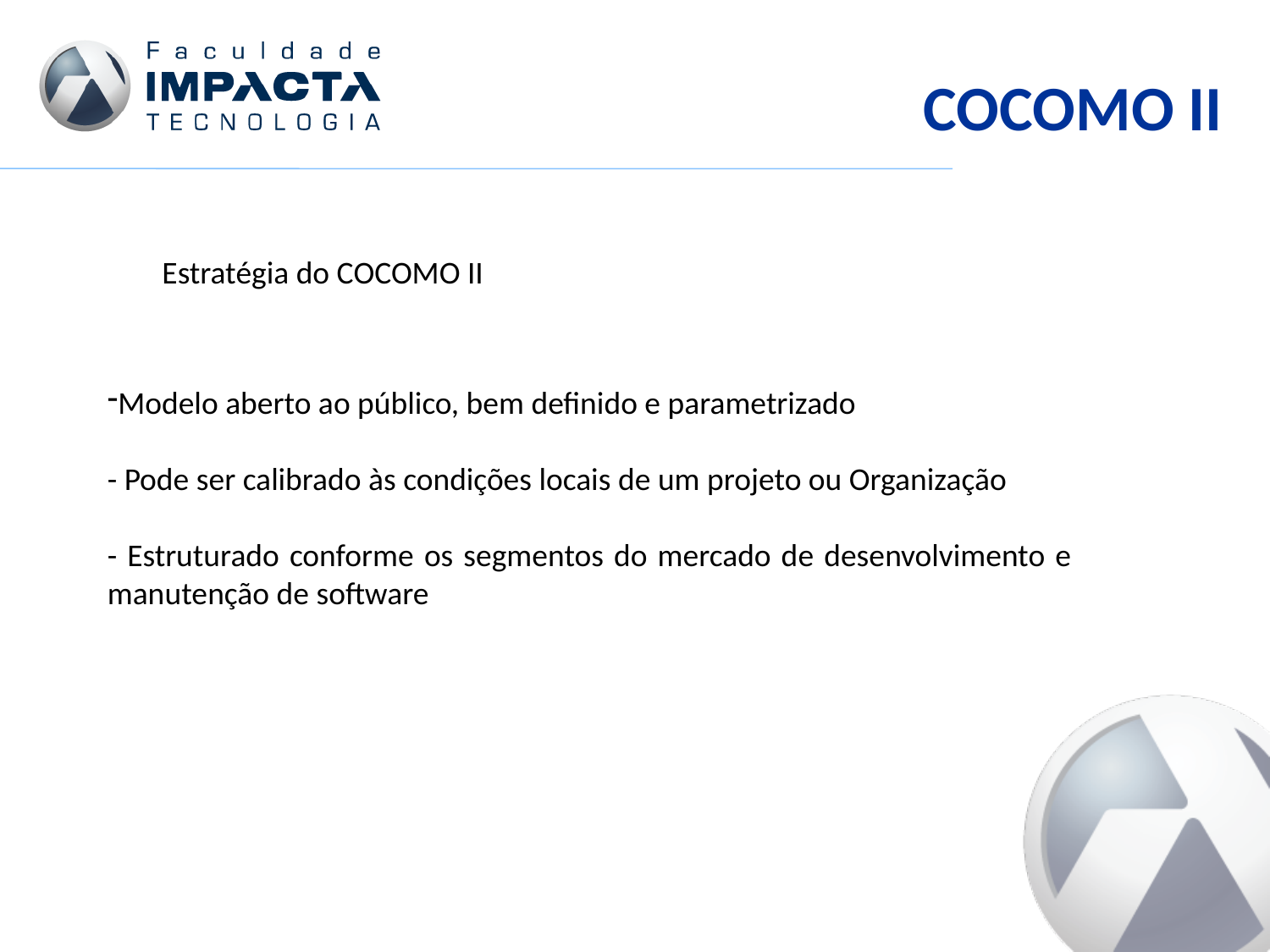

# COCOMO II
Estratégia do COCOMO II
Modelo aberto ao público, bem definido e parametrizado

- Pode ser calibrado às condições locais de um projeto ou Organização

- Estruturado conforme os segmentos do mercado de desenvolvimento e manutenção de software